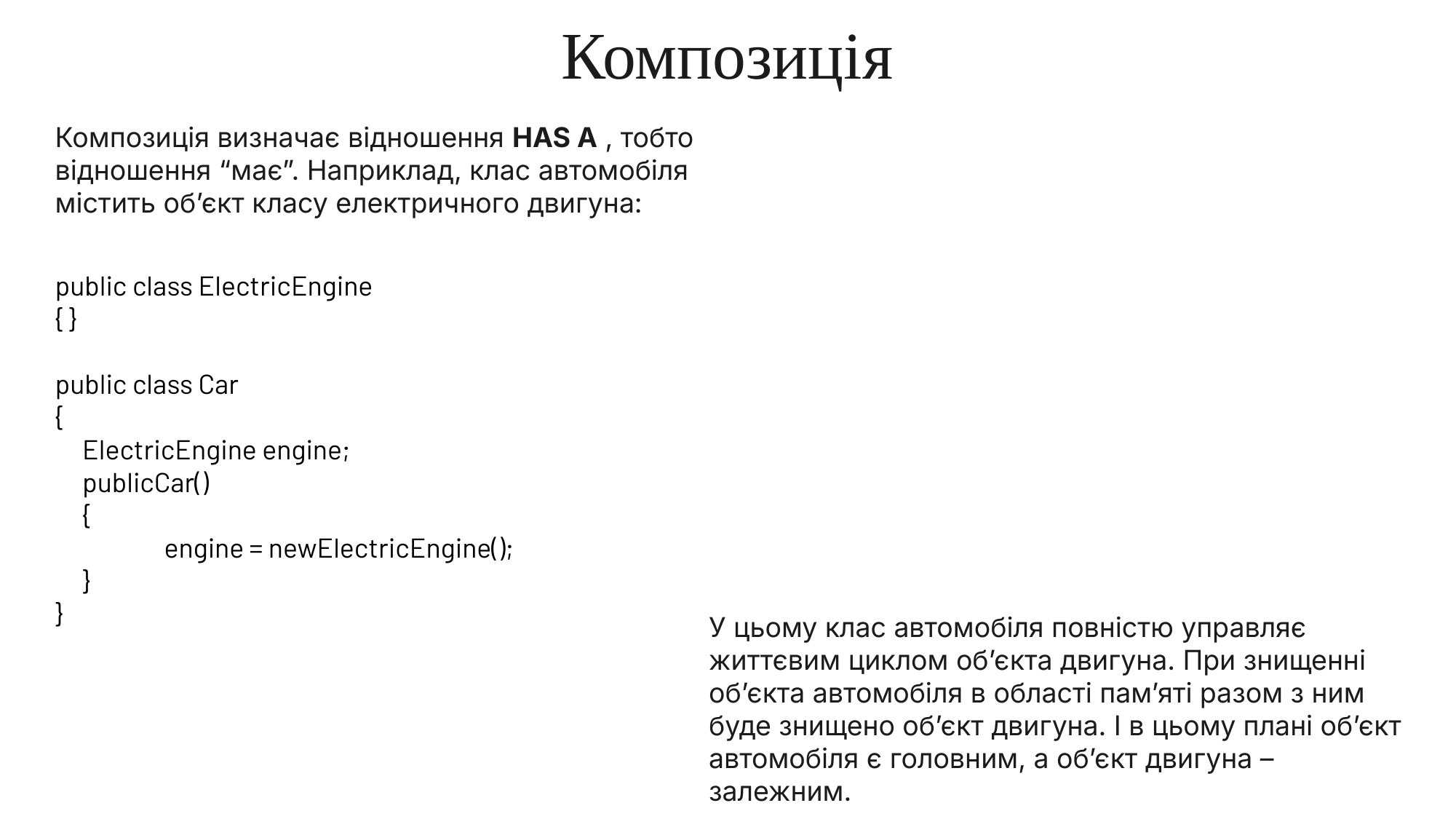

# Композиція
Композиція визначає відношення HAS A , тобто відношення “має”. Наприклад, клас автомобіля містить об’єкт класу електричного двигуна:
public class ElectricEngine
{ }

public class Car
{
     ElectricEngine engine;
     publicCar()
     {
     	engine = newElectricEngine();
     }
}
У цьому клас автомобіля повністю управляє життєвим циклом об’єкта двигуна. При знищенні об’єкта автомобіля в області пам’яті разом з ним буде знищено об’єкт двигуна. І в цьому плані об’єкт автомобіля є головним, а об’єкт двигуна – залежним.